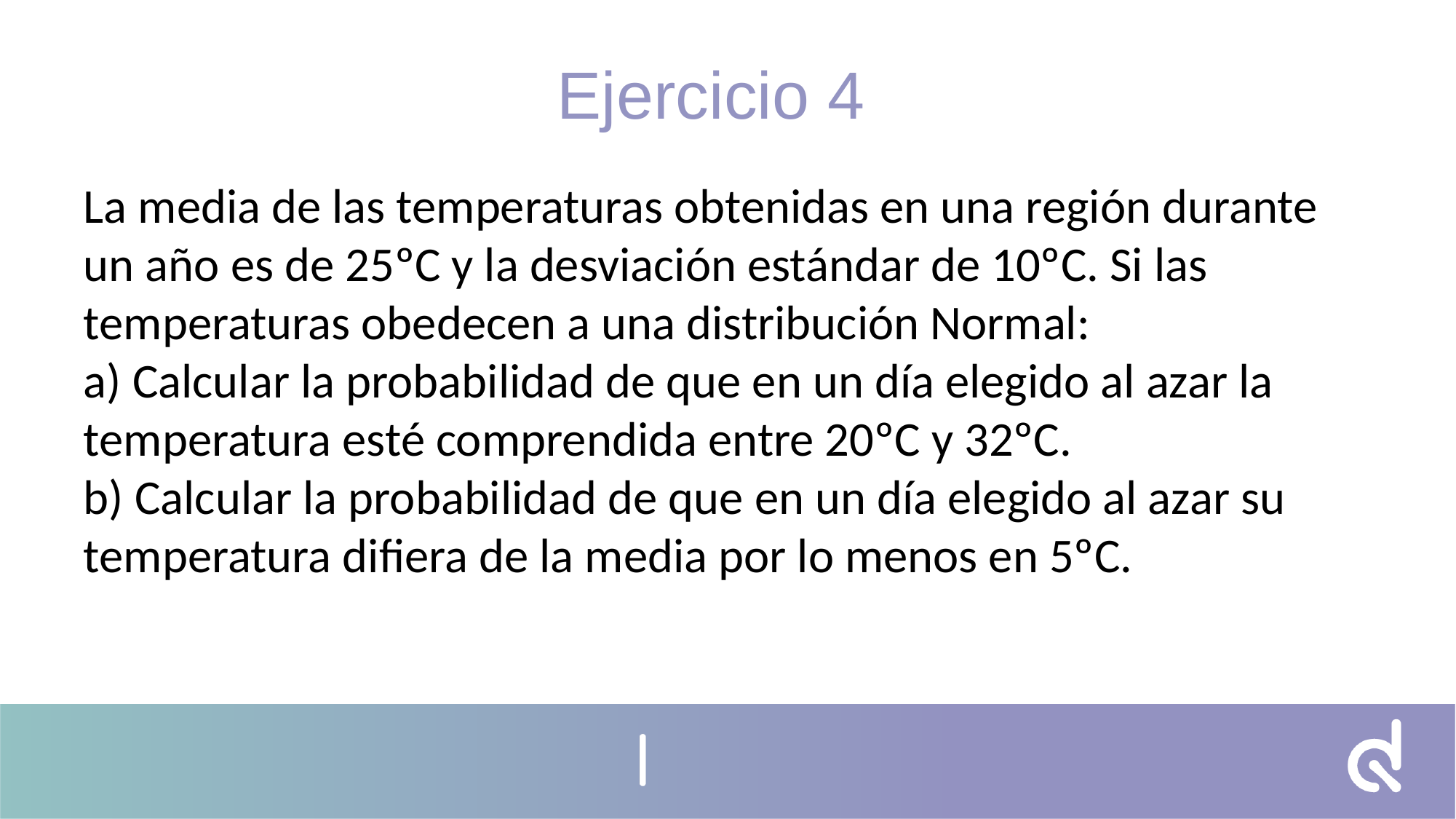

Ejercicio 4
La media de las temperaturas obtenidas en una región durante un año es de 25ºC y la desviación estándar de 10ºC. Si las temperaturas obedecen a una distribución Normal:
a) Calcular la probabilidad de que en un día elegido al azar la temperatura esté comprendida entre 20ºC y 32ºC.
b) Calcular la probabilidad de que en un día elegido al azar su temperatura difiera de la media por lo menos en 5ºC.